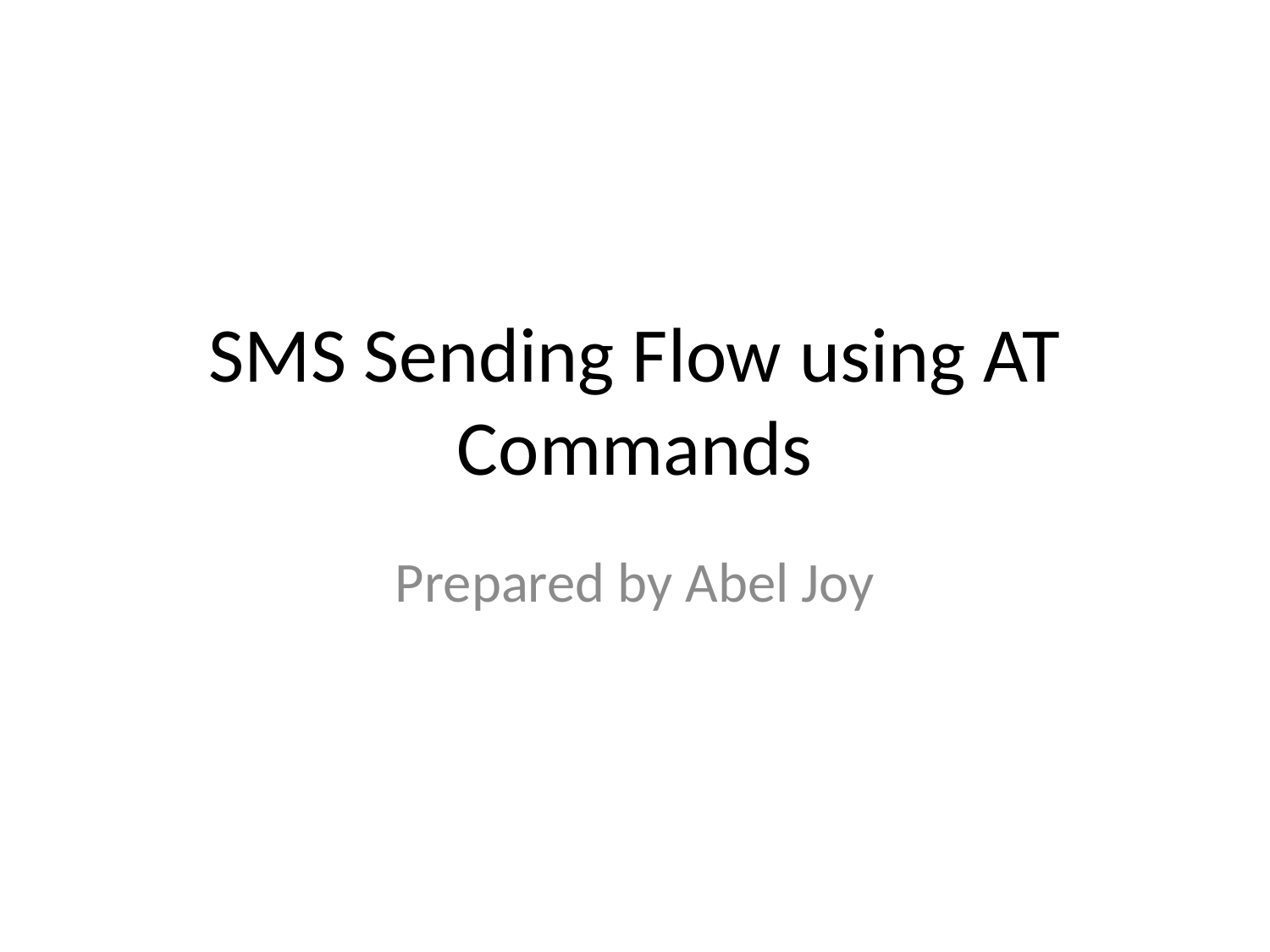

# SMS Sending Flow using AT Commands
Prepared by Abel Joy